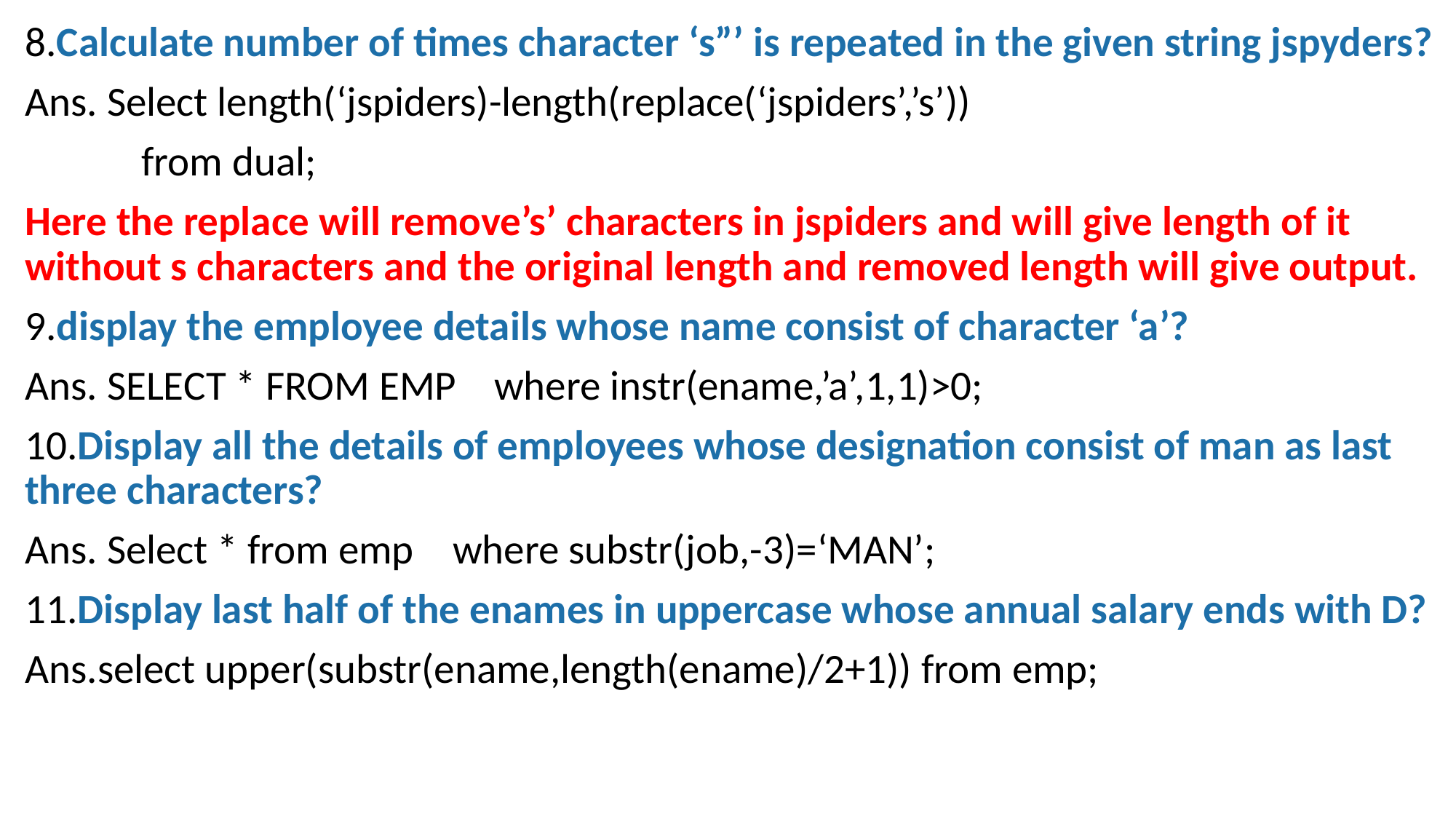

8.Calculate number of times character ‘s”’ is repeated in the given string jspyders?
Ans. Select length(‘jspiders)-length(replace(‘jspiders’,’s’))
	 from dual;
Here the replace will remove’s’ characters in jspiders and will give length of it without s characters and the original length and removed length will give output.
9.display the employee details whose name consist of character ‘a’?
Ans. SELECT * FROM EMP    where instr(ename,’a’,1,1)>0;
10.Display all the details of employees whose designation consist of man as last three characters?
Ans. Select * from emp	where substr(job,-3)=‘MAN’;
11.Display last half of the enames in uppercase whose annual salary ends with D?
Ans.select upper(substr(ename,length(ename)/2+1)) from emp;